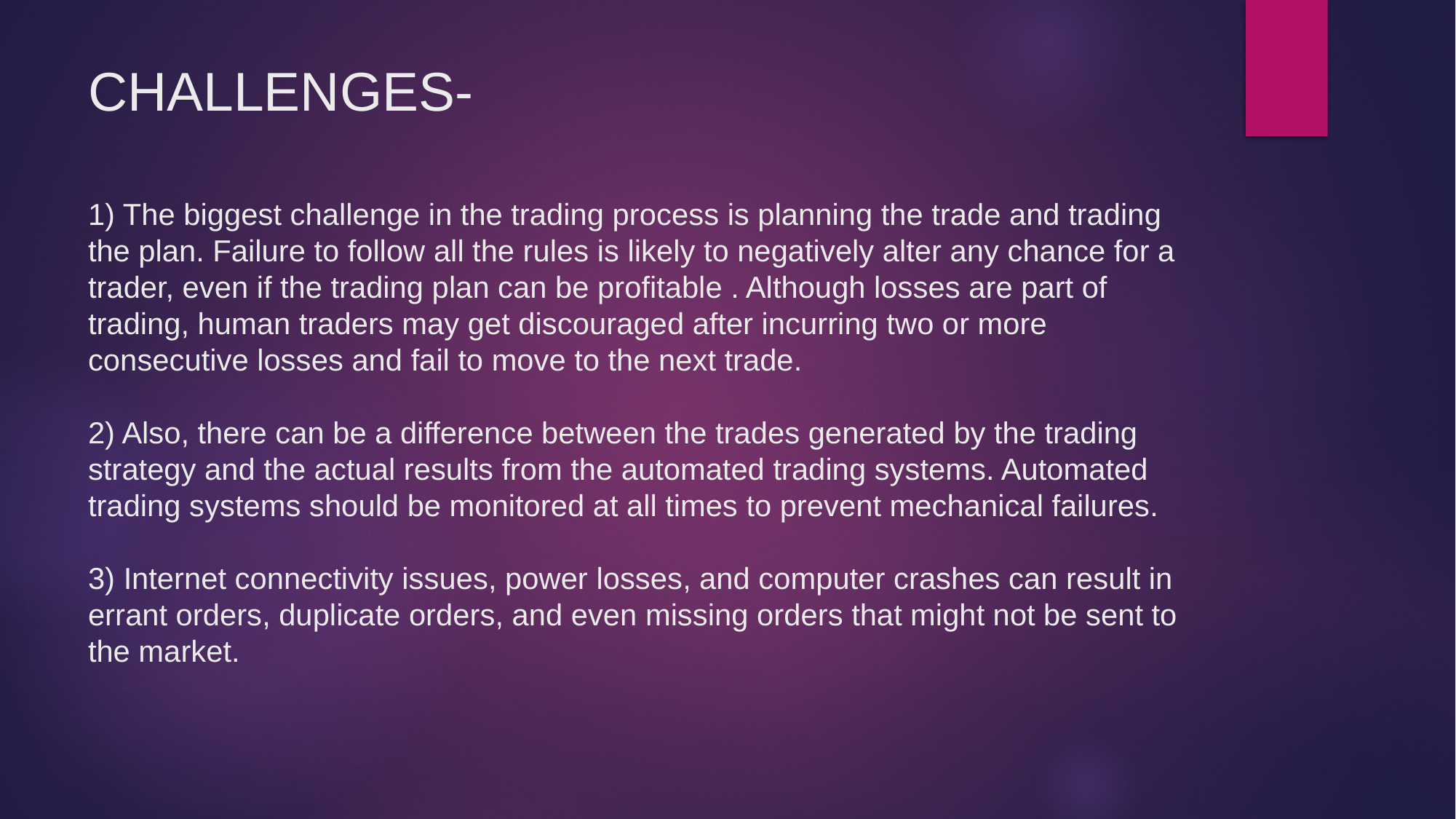

# CHALLENGES- 1) The biggest challenge in the trading process is planning the trade and trading the plan. Failure to follow all the rules is likely to negatively alter any chance for a trader, even if the trading plan can be profitable . Although losses are part of trading, human traders may get discouraged after incurring two or more consecutive losses and fail to move to the next trade. 2) Also, there can be a difference between the trades generated by the trading strategy and the actual results from the automated trading systems. Automated trading systems should be monitored at all times to prevent mechanical failures. 3) Internet connectivity issues, power losses, and computer crashes can result in errant orders, duplicate orders, and even missing orders that might not be sent to the market.